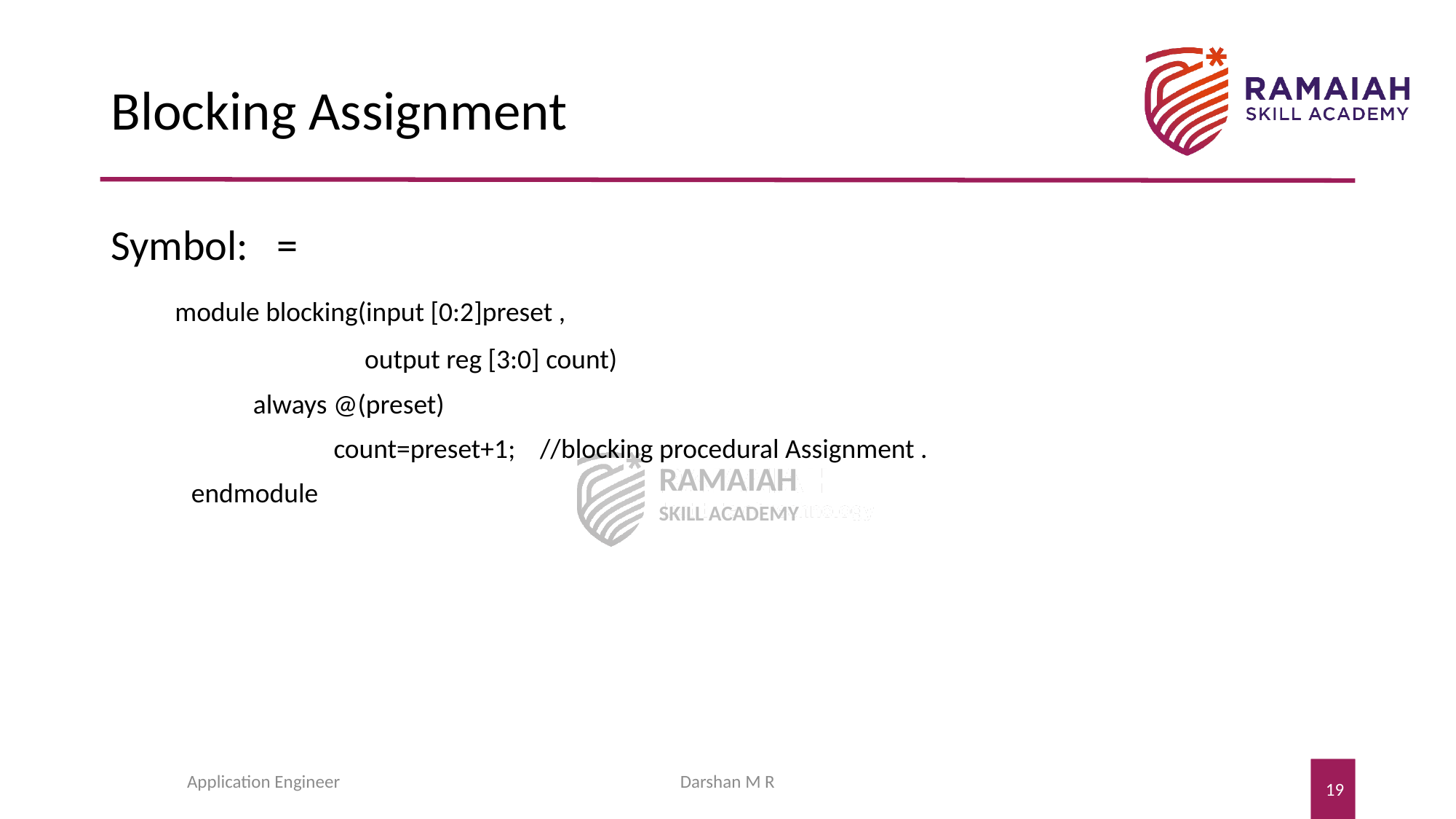

# Blocking Assignment
Symbol:   =
       module blocking(input [0:2]preset ,
                                         output reg [3:0] count)
                       always @(preset)
                                    count=preset+1;    //blocking procedural Assignment .
             endmodule
Application Engineer
Darshan M R